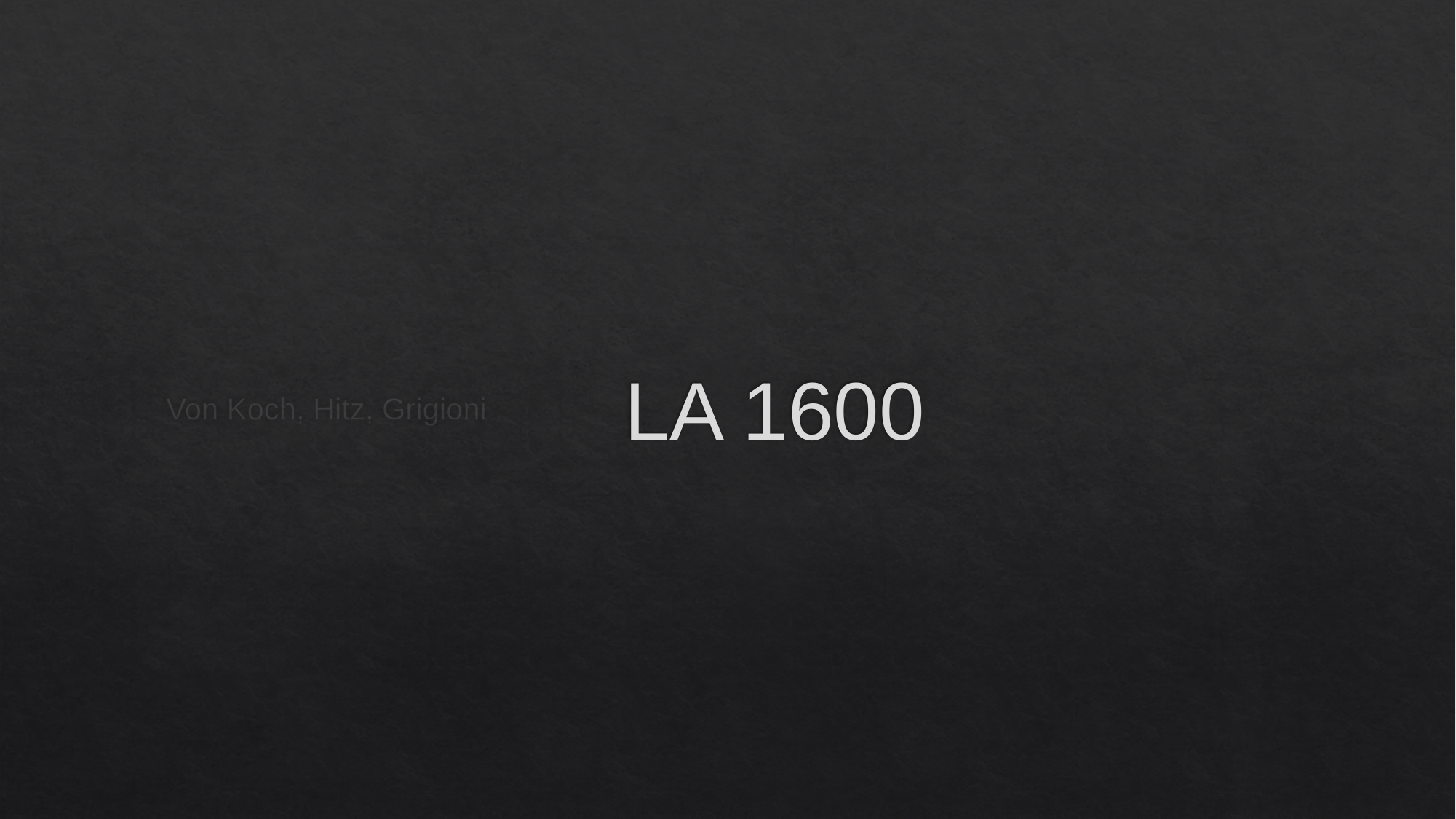

Von Koch, Hitz, Grigioni
# LA 1600